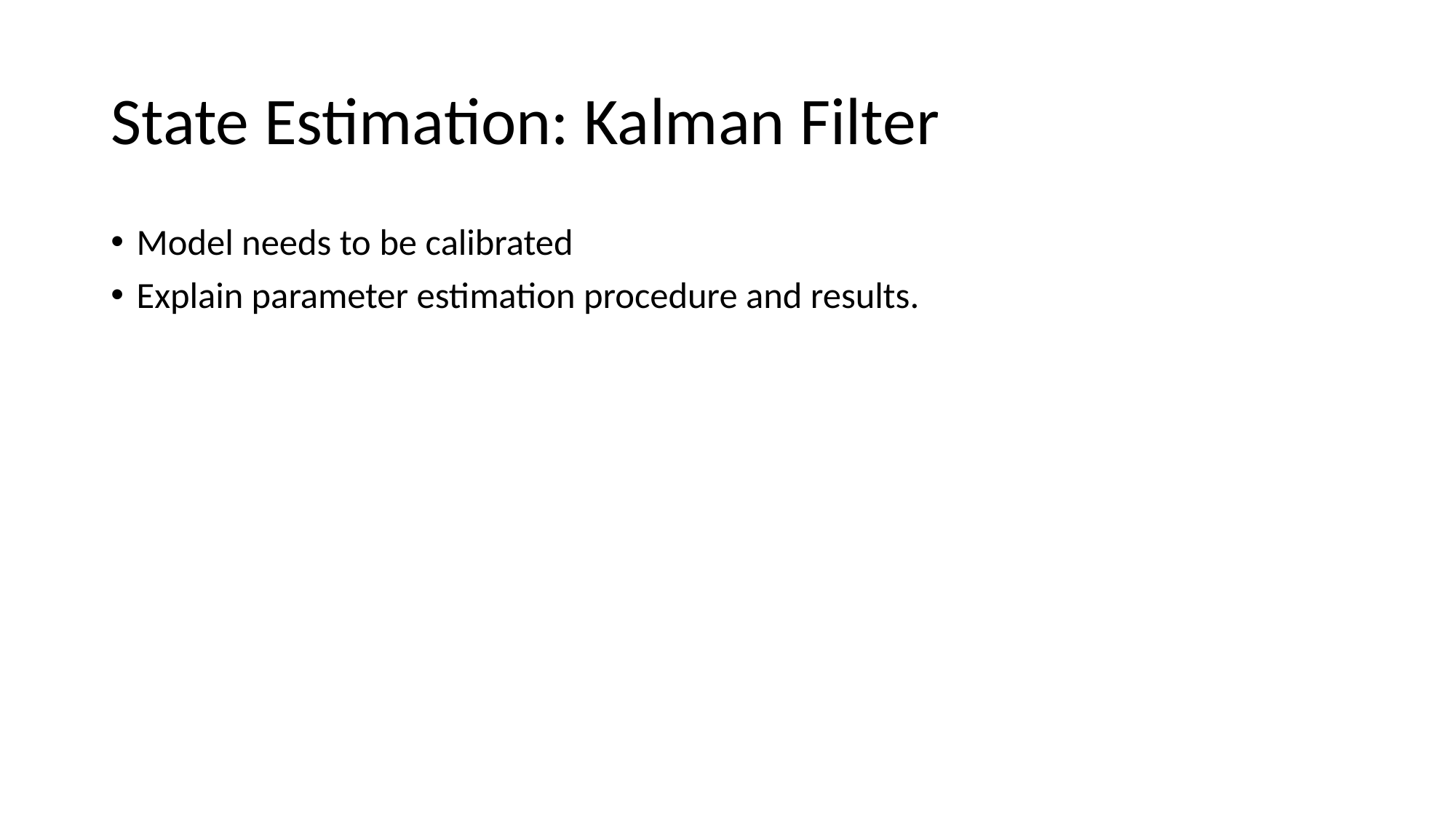

# State Estimation: Kalman Filter
Model needs to be calibrated
Explain parameter estimation procedure and results.